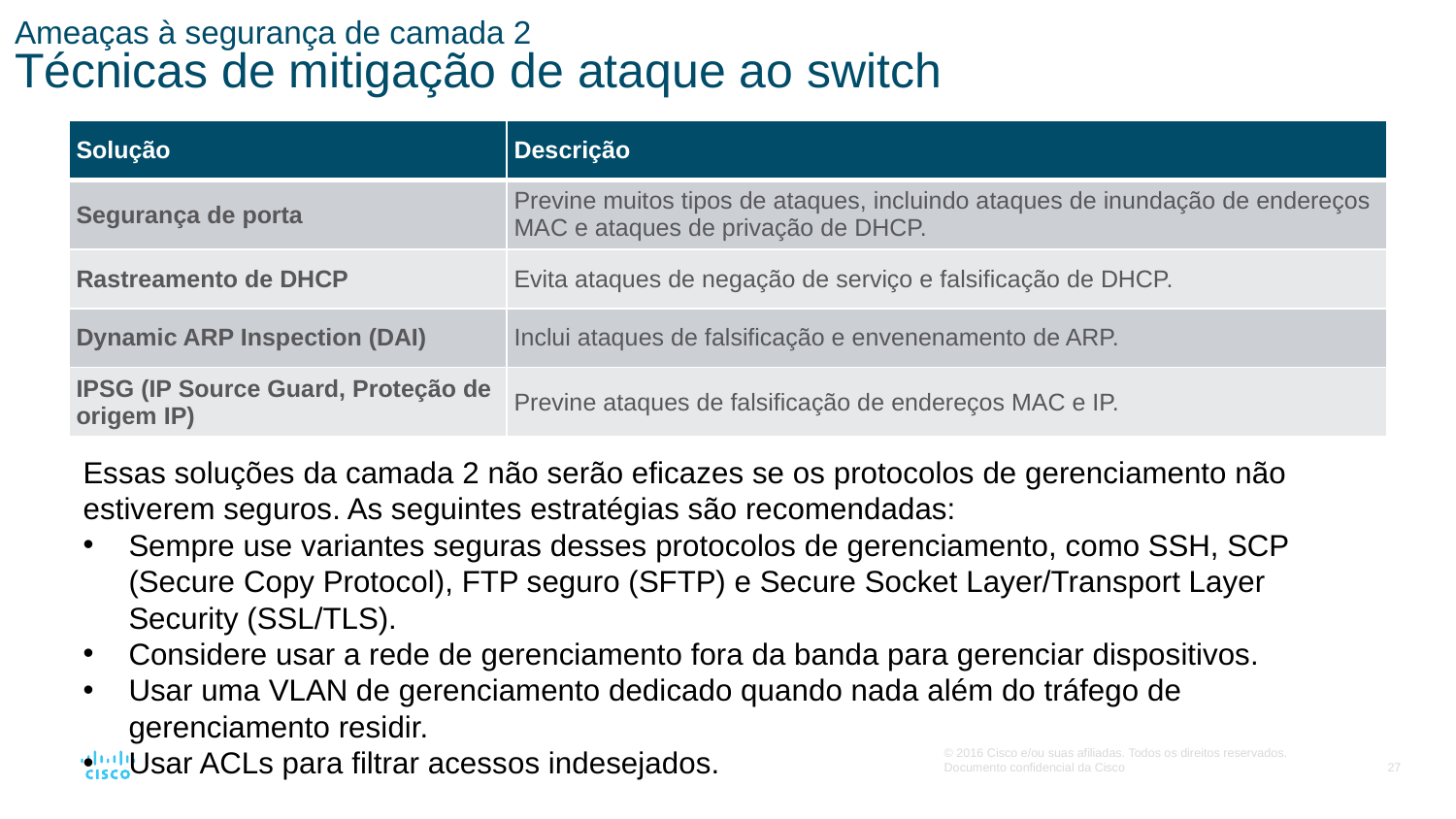

# Ameaças à segurança de camada 2 Técnicas de mitigação de ataque ao switch
| Solução | Descrição |
| --- | --- |
| Segurança de porta | Previne muitos tipos de ataques, incluindo ataques de inundação de endereços MAC e ataques de privação de DHCP. |
| Rastreamento de DHCP | Evita ataques de negação de serviço e falsificação de DHCP. |
| ⁪Dynamic ARP Inspection (DAI) | Inclui ataques de falsificação e envenenamento de ARP. |
| IPSG (IP Source Guard, Proteção de origem IP) | Previne ataques de falsificação de endereços MAC e IP. |
Essas soluções da camada 2 não serão eficazes se os protocolos de gerenciamento não estiverem seguros. As seguintes estratégias são recomendadas:
Sempre use variantes seguras desses protocolos de gerenciamento, como SSH, SCP (Secure Copy Protocol), FTP seguro (SFTP) e Secure Socket Layer/Transport Layer Security (SSL/TLS).
Considere usar a rede de gerenciamento fora da banda para gerenciar dispositivos.
Usar uma VLAN de gerenciamento dedicado quando nada além do tráfego de gerenciamento residir.
Usar ACLs para filtrar acessos indesejados.